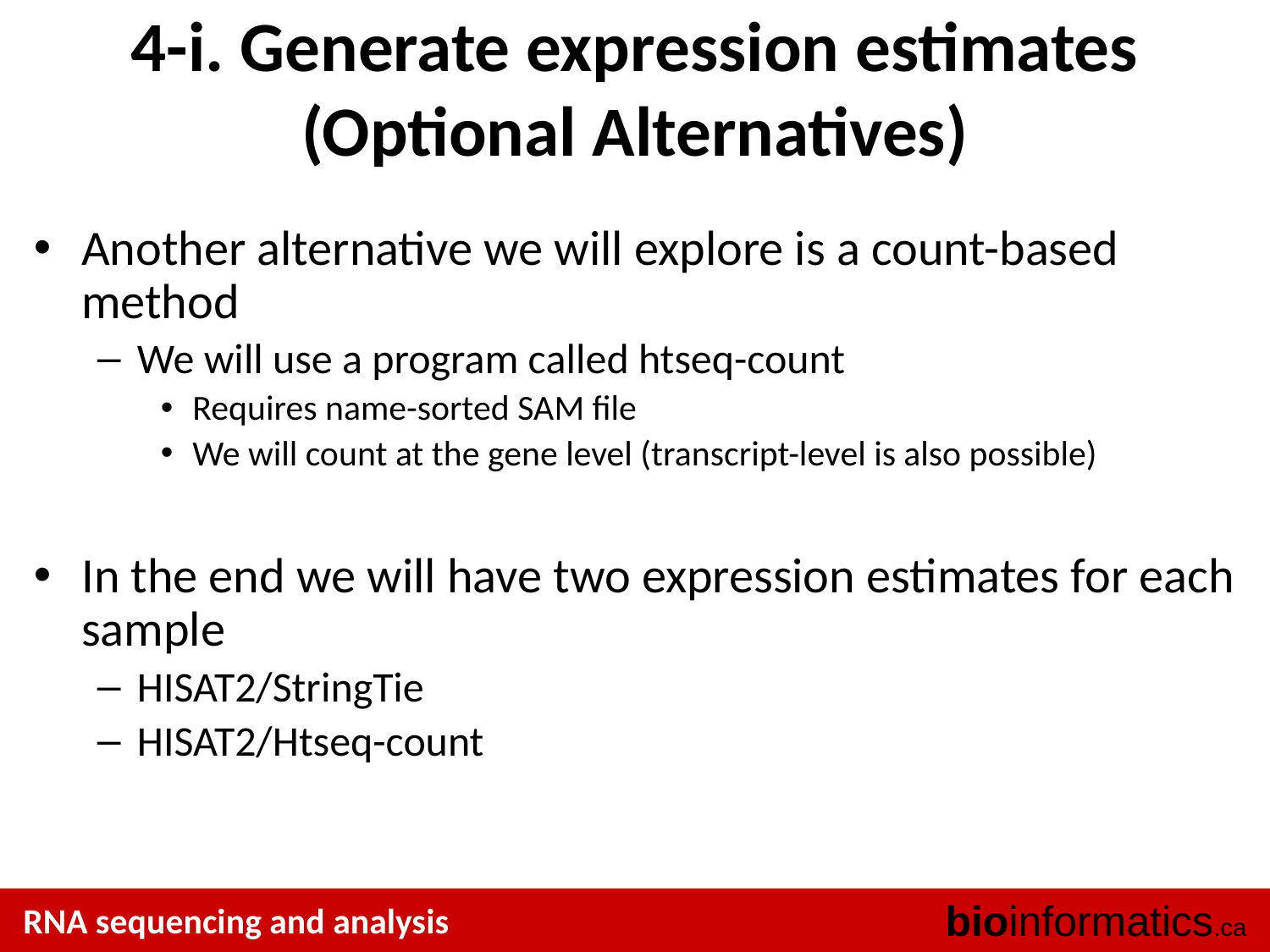

# 4-i. Generate expression estimates (Optional Alternatives)
Another alternative we will explore is a count-based method
We will use a program called htseq-count
Requires name-sorted SAM file
We will count at the gene level (transcript-level is also possible)

In the end we will have two expression estimates for each sample
HISAT2/StringTie
HISAT2/Htseq-count